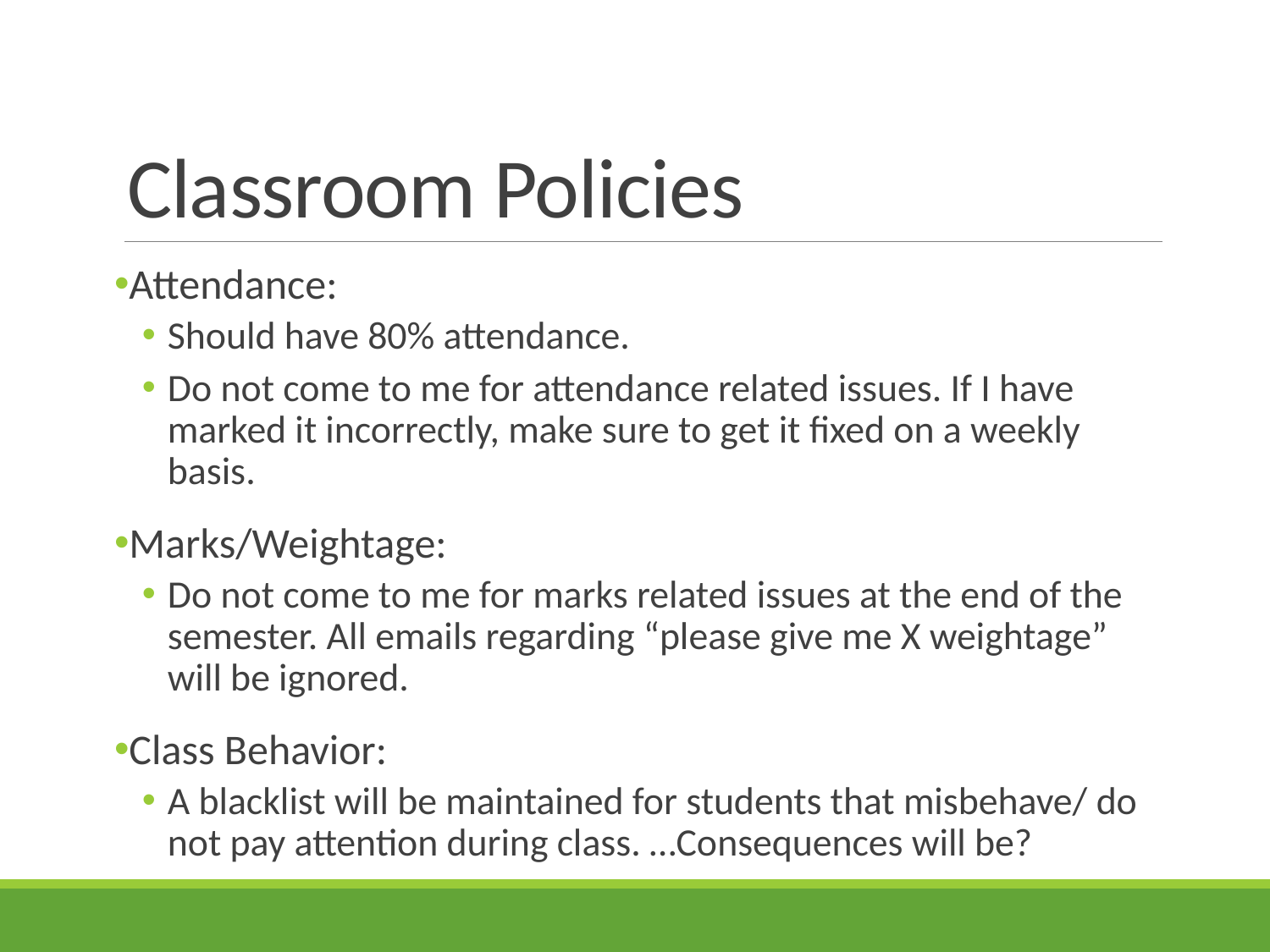

# Classroom Policies
Attendance:
Should have 80% attendance.
Do not come to me for attendance related issues. If I have marked it incorrectly, make sure to get it fixed on a weekly basis.
Marks/Weightage:
Do not come to me for marks related issues at the end of the semester. All emails regarding “please give me X weightage” will be ignored.
Class Behavior:
A blacklist will be maintained for students that misbehave/ do not pay attention during class. …Consequences will be?